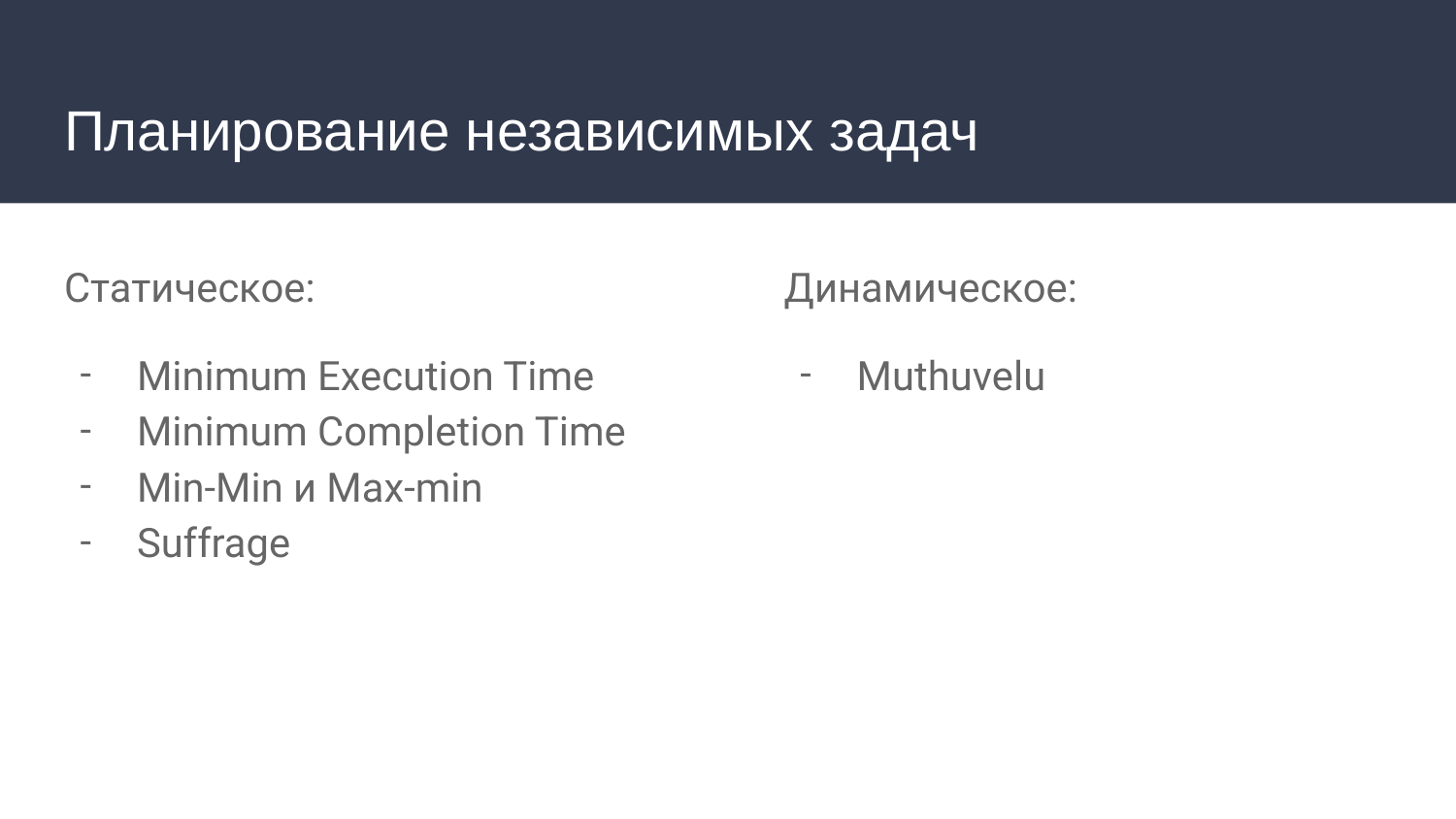

# Планирование независимых задач
Статическое:
Minimum Execution Time
Minimum Completion Time
Min-Min и Max-min
Suffrage
Динамическое:
Muthuvelu